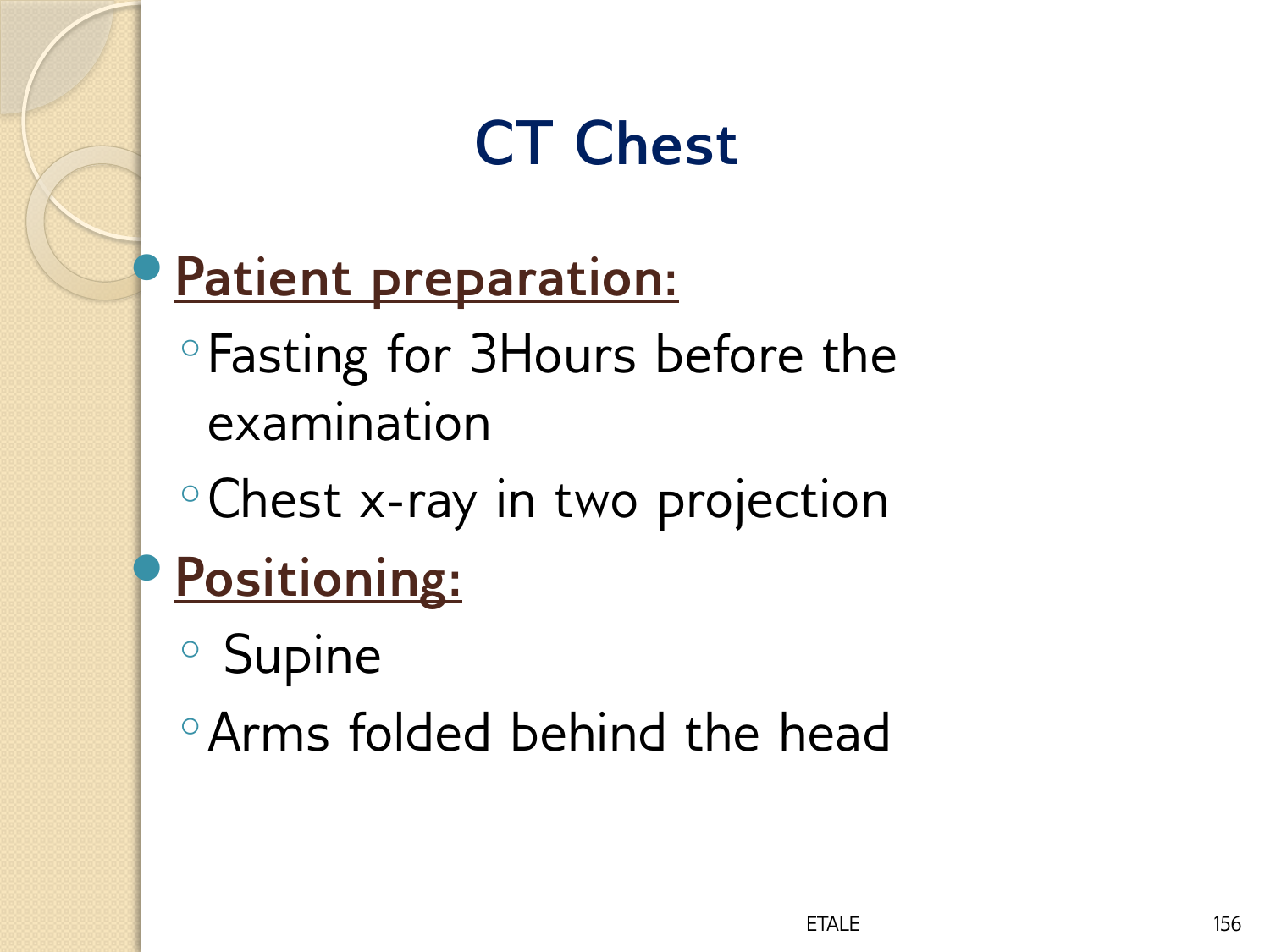

CT Chest
Patient preparation:
Fasting for 3Hours before the examination
Chest x-ray in two projection
Positioning:
 Supine
Arms folded behind the head

ETALE
156